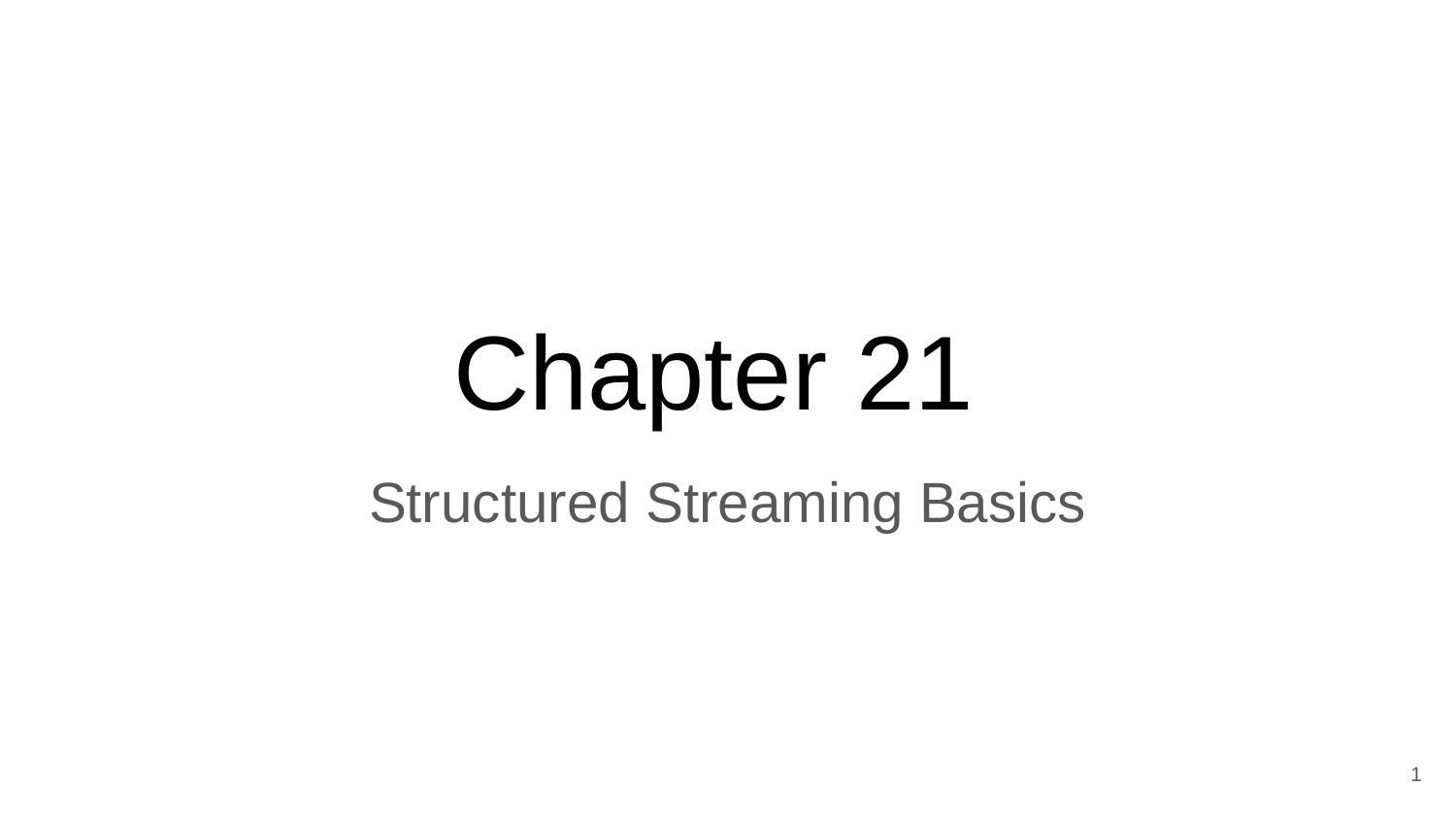

# Chapter 21
Structured Streaming Basics
1